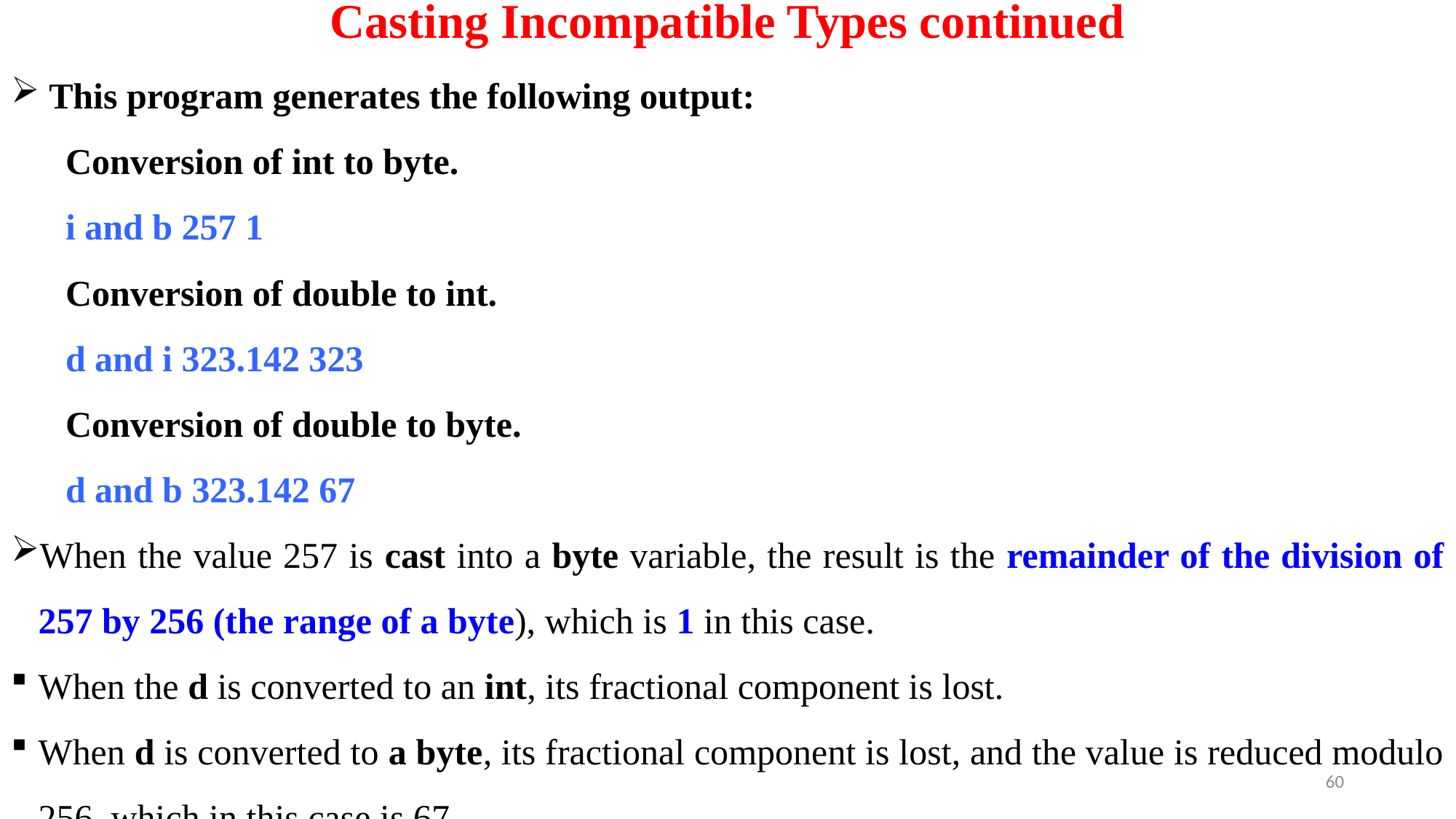

# Casting Incompatible Types continued
 This program generates the following output:
Conversion of int to byte.
i and b 257 1
Conversion of double to int.
d and i 323.142 323
Conversion of double to byte.
d and b 323.142 67
When the value 257 is cast into a byte variable, the result is the remainder of the division of 257 by 256 (the range of a byte), which is 1 in this case.
When the d is converted to an int, its fractional component is lost.
When d is converted to a byte, its fractional component is lost, and the value is reduced modulo 256, which in this case is 67.
60